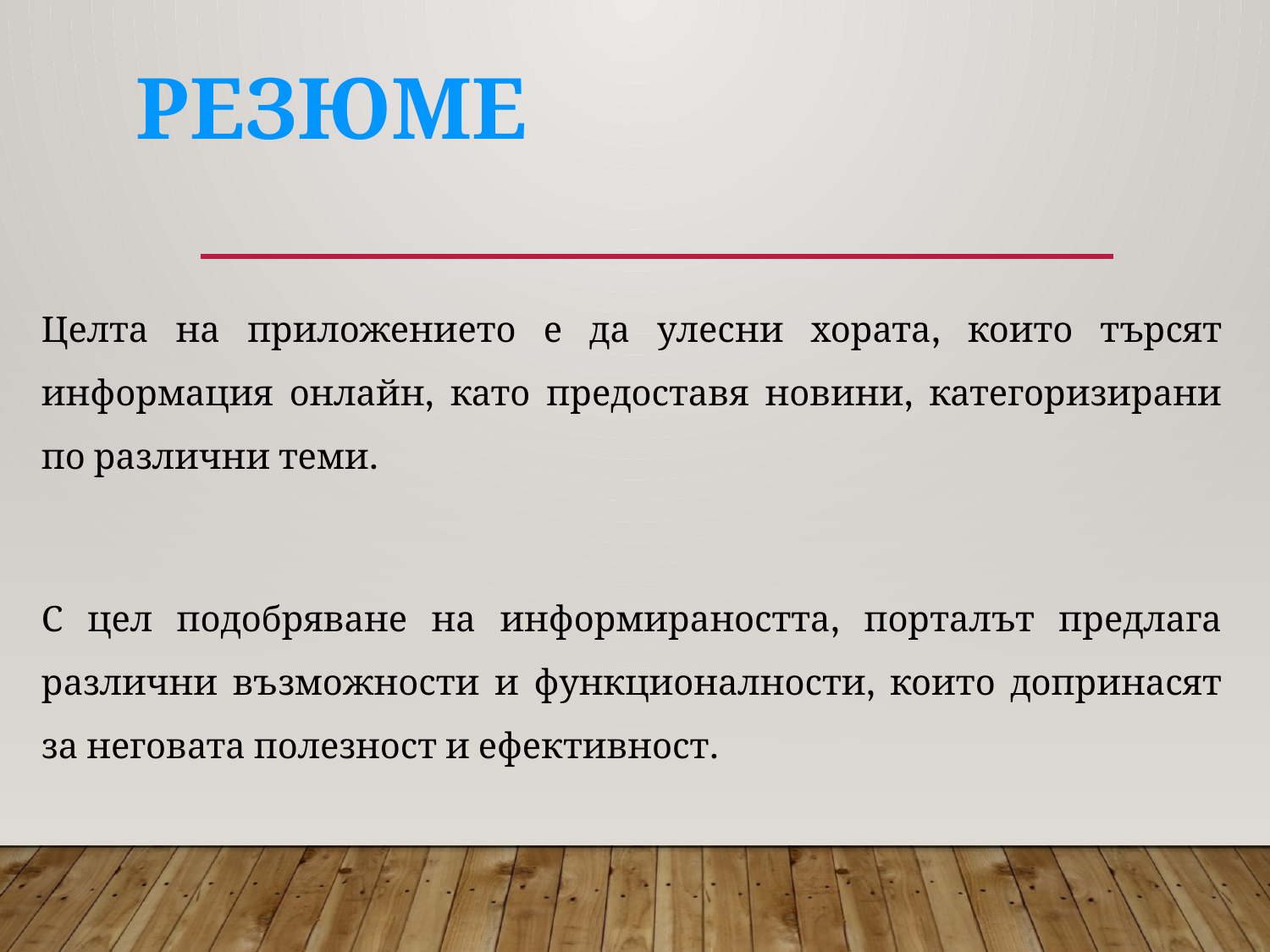

# Резюме
Целта на приложението е да улесни хората, които търсят информация онлайн, като предоставя новини, категоризирани по различни теми.

С цел подобряване на информираността, порталът предлага различни възможности и функционалности, които допринасят за неговата полезност и ефективност.